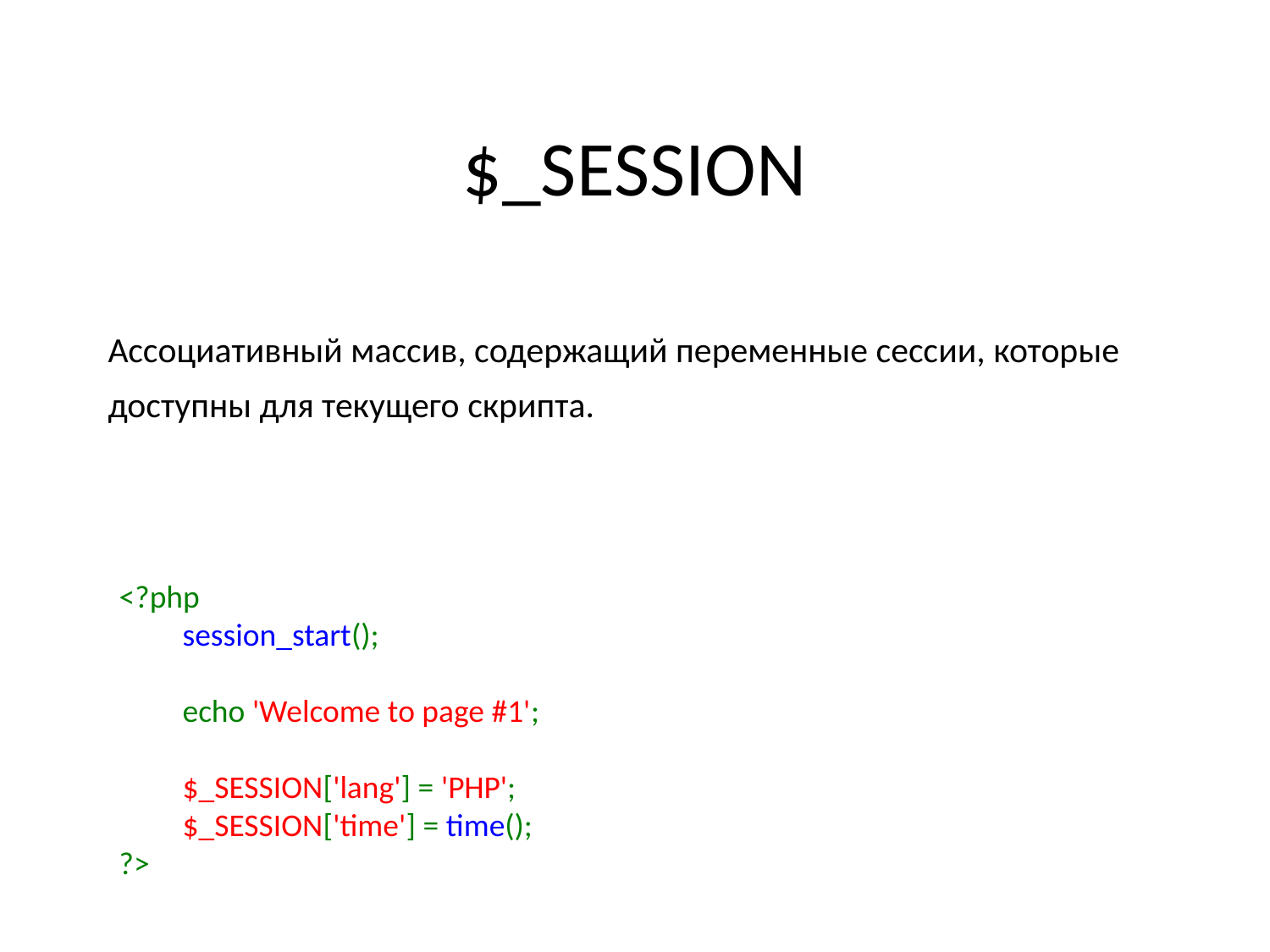

# $_SESSION
Ассоциативный массив, содержащий переменные сессии, которые доступны для текущего скрипта.
<?php
session_start();

echo 'Welcome to page #1';

$_SESSION['lang'] = 'PHP';
$_SESSION['time'] = time();
?>